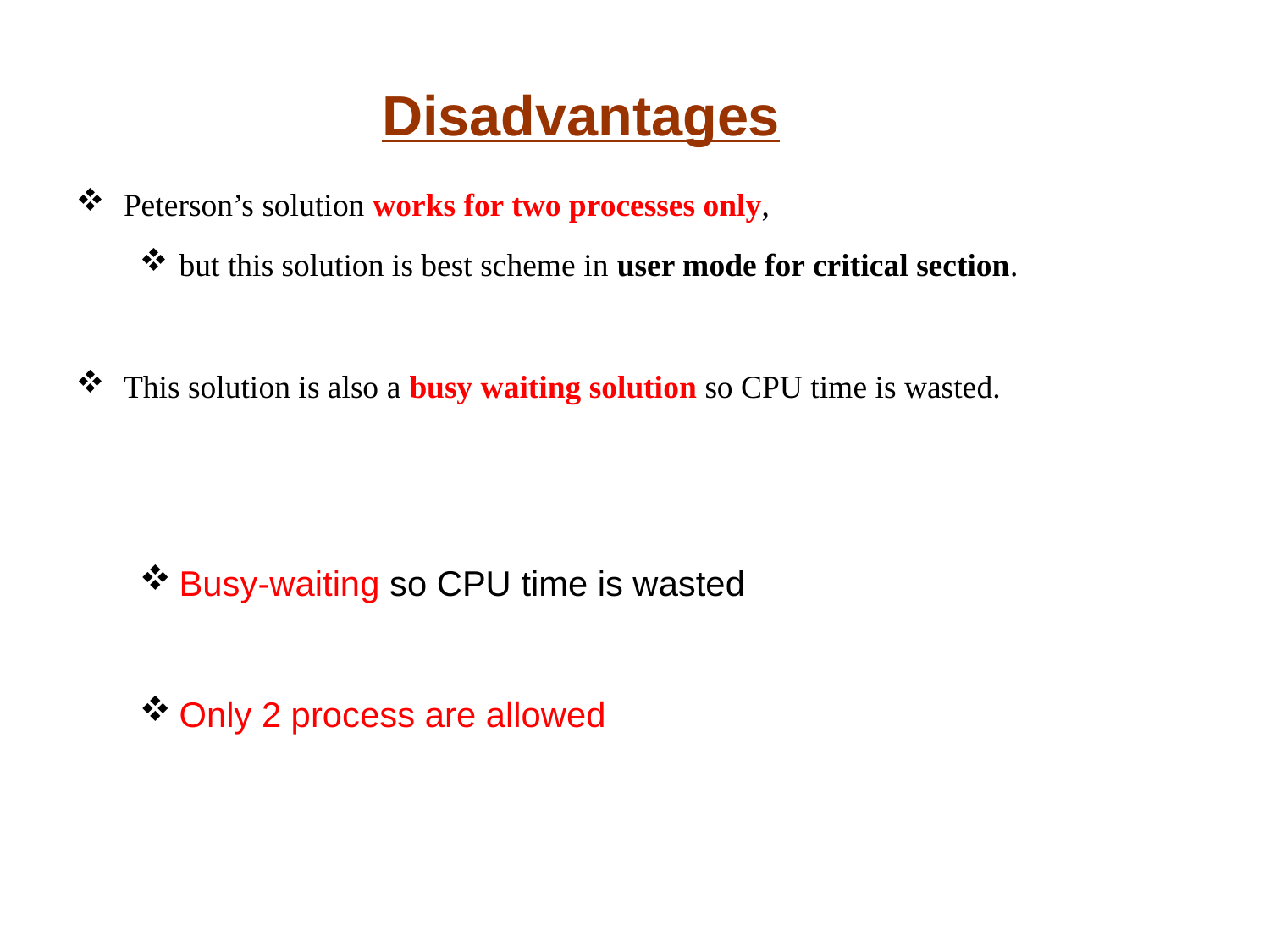

# Disadvantages
Peterson’s solution works for two processes only,
but this solution is best scheme in user mode for critical section.

This solution is also a busy waiting solution so CPU time is wasted.

Busy-waiting so CPU time is wasted

Only 2 process are allowed